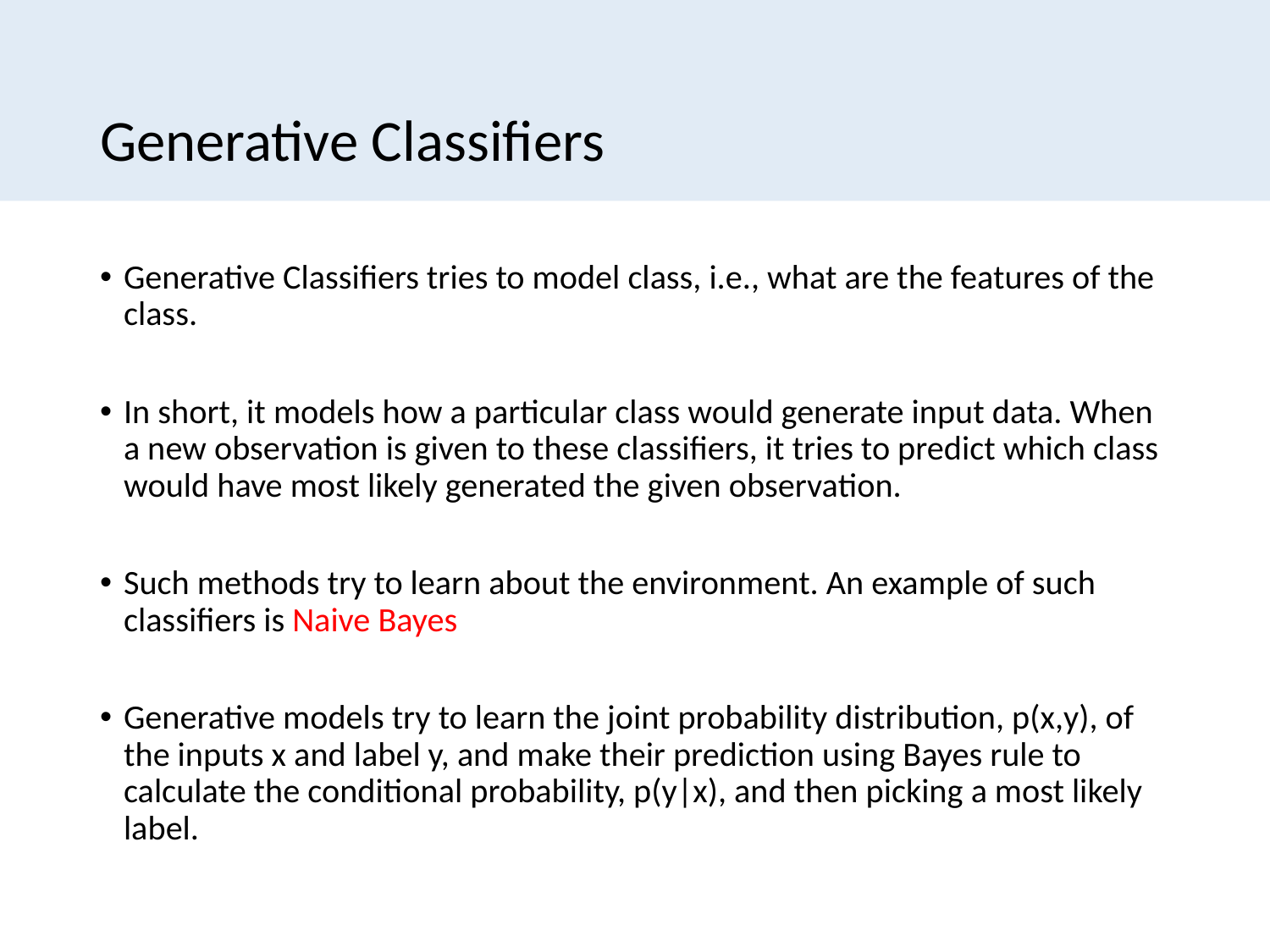

# Generative Classifiers
Generative Classifiers tries to model class, i.e., what are the features of the class.

In short, it models how a particular class would generate input data. When a new observation is given to these classifiers, it tries to predict which class would have most likely generated the given observation.

Such methods try to learn about the environment. An example of such classifiers is Naive Bayes

Generative models try to learn the joint probability distribution, p(x,y), of the inputs x and label y, and make their prediction using Bayes rule to calculate the conditional probability, p(y|x), and then picking a most likely label.